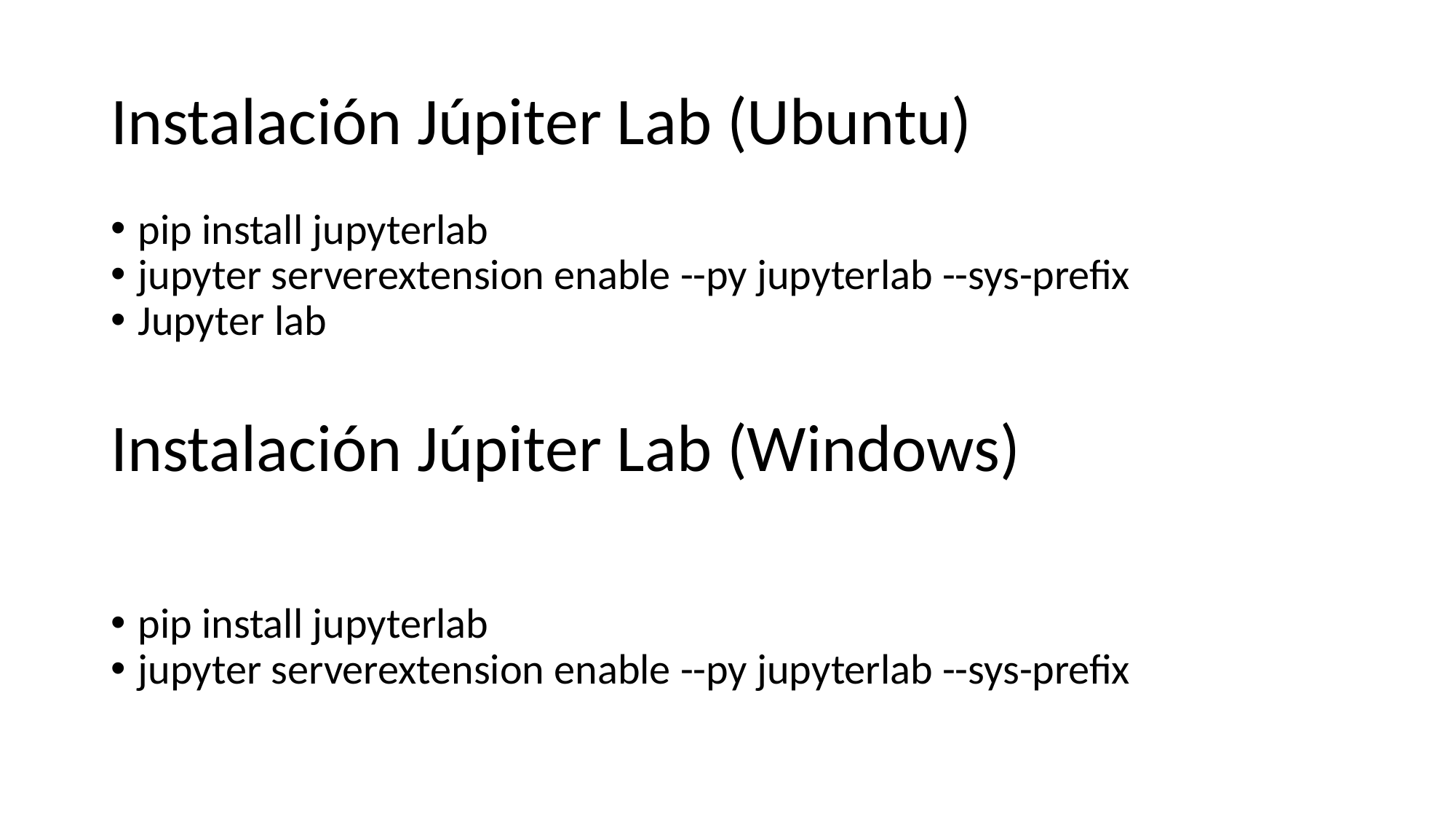

Instalación Júpiter Lab (Ubuntu)
pip install jupyterlab
jupyter serverextension enable --py jupyterlab --sys-prefix
Jupyter lab

Instalación Júpiter Lab (Windows)

pip install jupyterlab
jupyter serverextension enable --py jupyterlab --sys-prefix